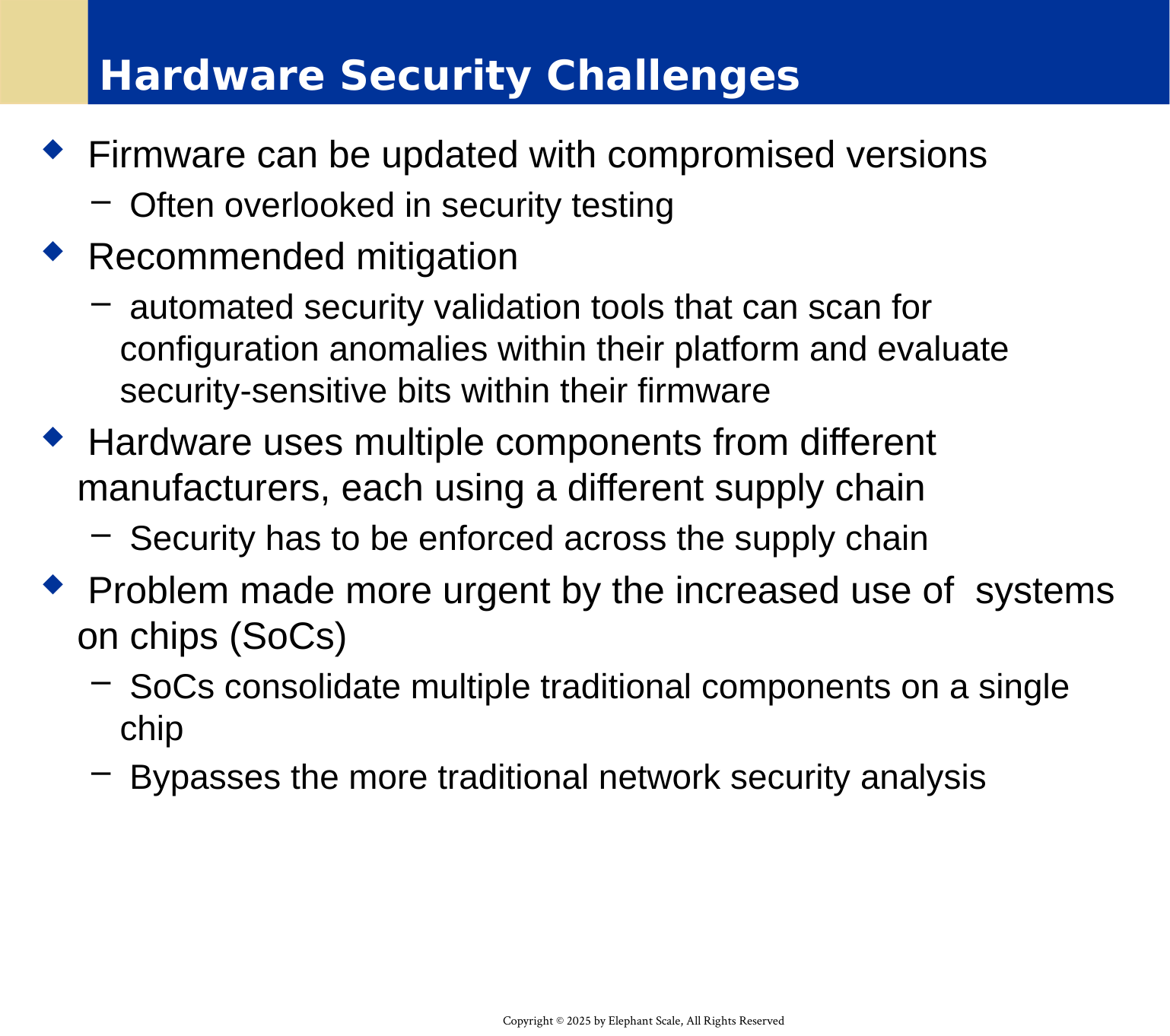

# Hardware Security Challenges
 Firmware can be updated with compromised versions
 Often overlooked in security testing
 Recommended mitigation
 automated security validation tools that can scan for configuration anomalies within their platform and evaluate security-sensitive bits within their firmware
 Hardware uses multiple components from different manufacturers, each using a different supply chain
 Security has to be enforced across the supply chain
 Problem made more urgent by the increased use of  systems on chips (SoCs)
 SoCs consolidate multiple traditional components on a single chip
 Bypasses the more traditional network security analysis
Copyright © 2025 by Elephant Scale, All Rights Reserved